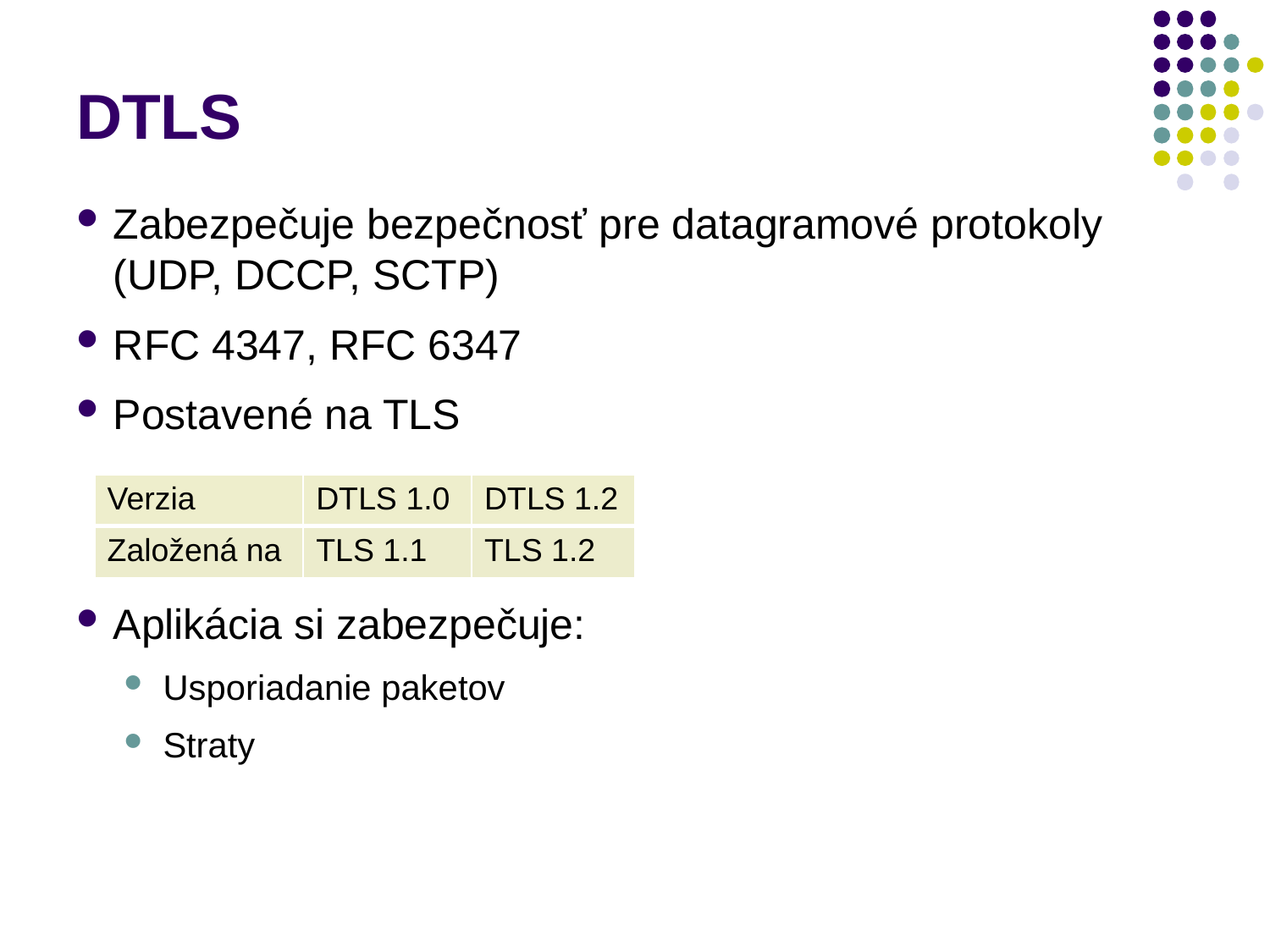

# DTLS
Zabezpečuje bezpečnosť pre datagramové protokoly (UDP, DCCP, SCTP)
RFC 4347, RFC 6347
Postavené na TLS

Aplikácia si zabezpečuje:
Usporiadanie paketov
Straty

| Verzia | DTLS 1.0 | DTLS 1.2 |
| --- | --- | --- |
| Založená na | TLS 1.1 | TLS 1.2 |